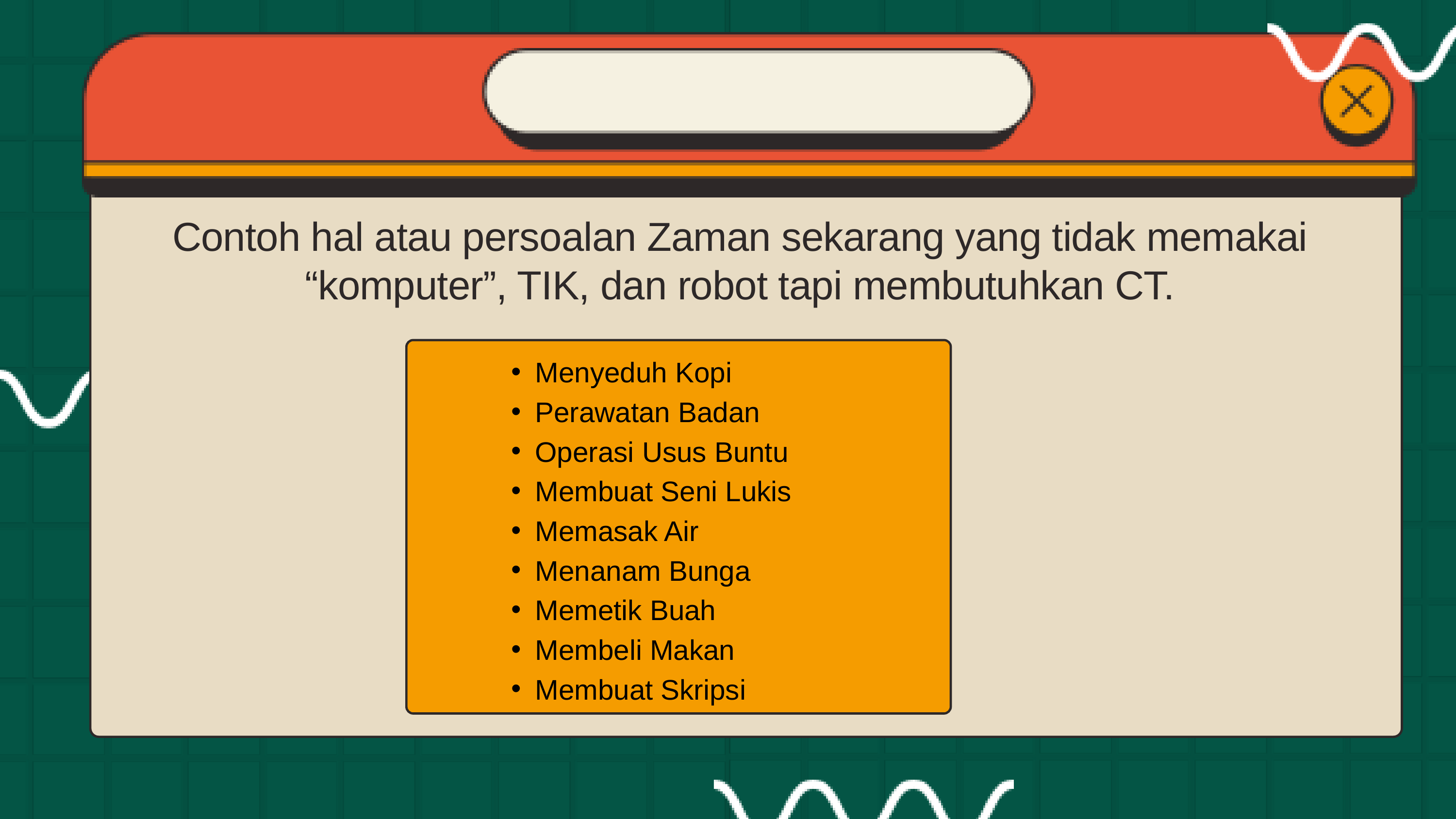

Contoh hal atau persoalan Zaman sekarang yang tidak memakai “komputer”, TIK, dan robot tapi membutuhkan CT.

Menyeduh Kopi
Perawatan Badan
Operasi Usus Buntu
Membuat Seni Lukis
Memasak Air
Menanam Bunga
Memetik Buah
Membeli Makan
Membuat Skripsi